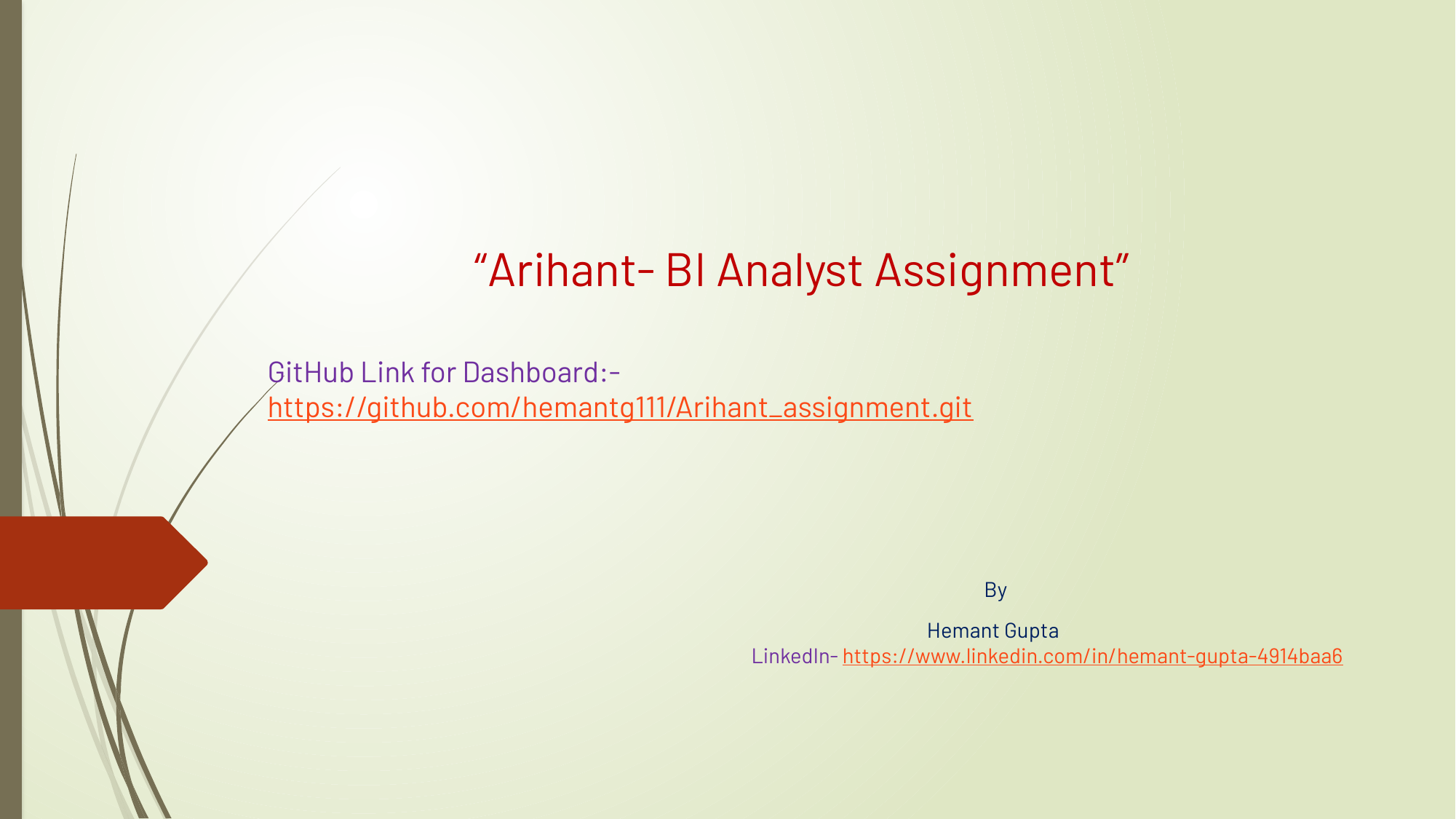

# “Arihant- BI Analyst Assignment” GitHub Link for Dashboard:- https://github.com/hemantg111/Arihant_assignment.git
                                        By
                                          Hemant Gupta
LinkedIn- https://www.linkedin.com/in/hemant-gupta-4914baa6